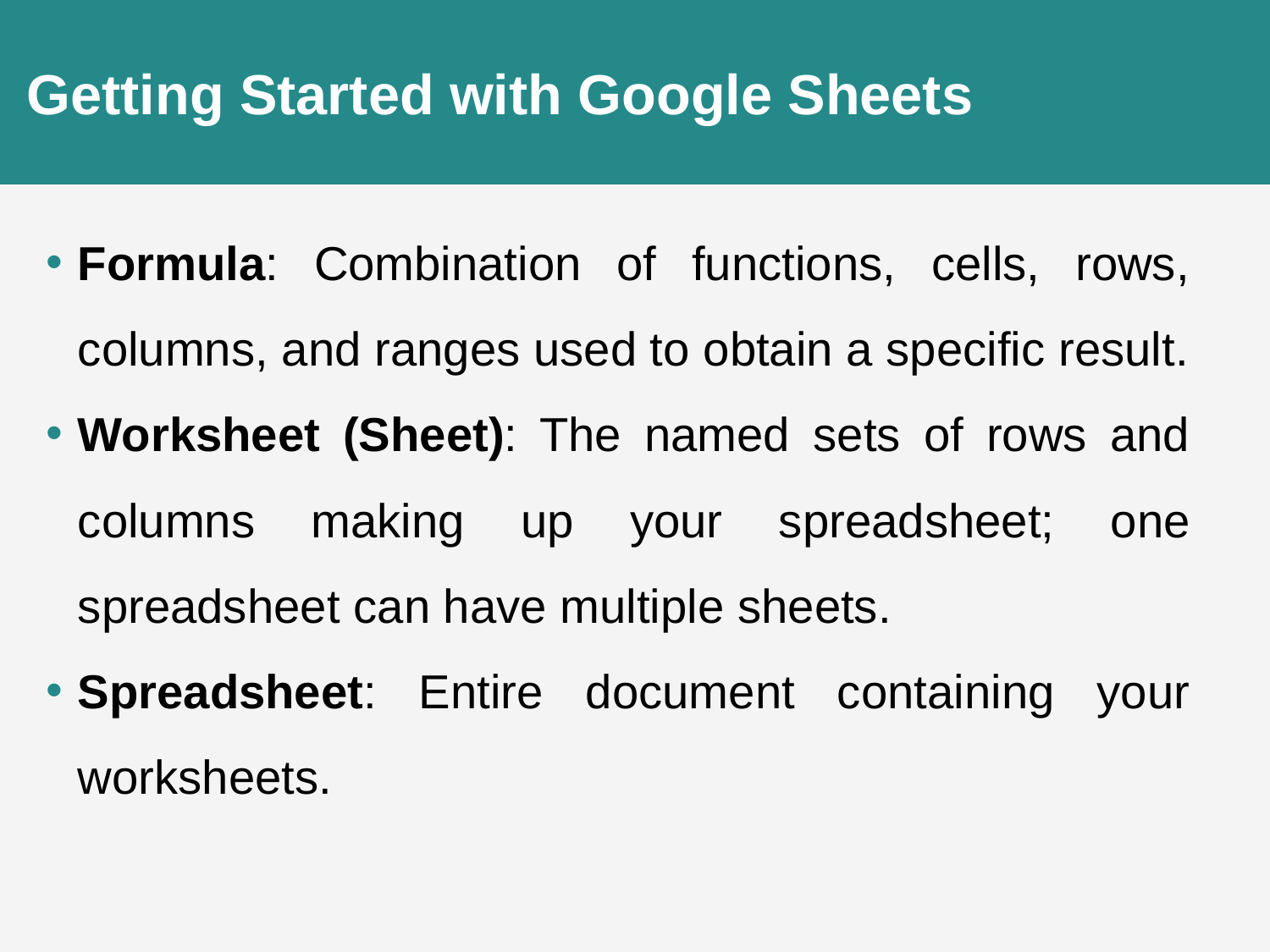

# Getting Started with Google Sheets
Formula: Combination of functions, cells, rows, columns, and ranges used to obtain a specific result.
Worksheet (Sheet): The named sets of rows and columns making up your spreadsheet; one spreadsheet can have multiple sheets.
Spreadsheet: Entire document containing your worksheets.